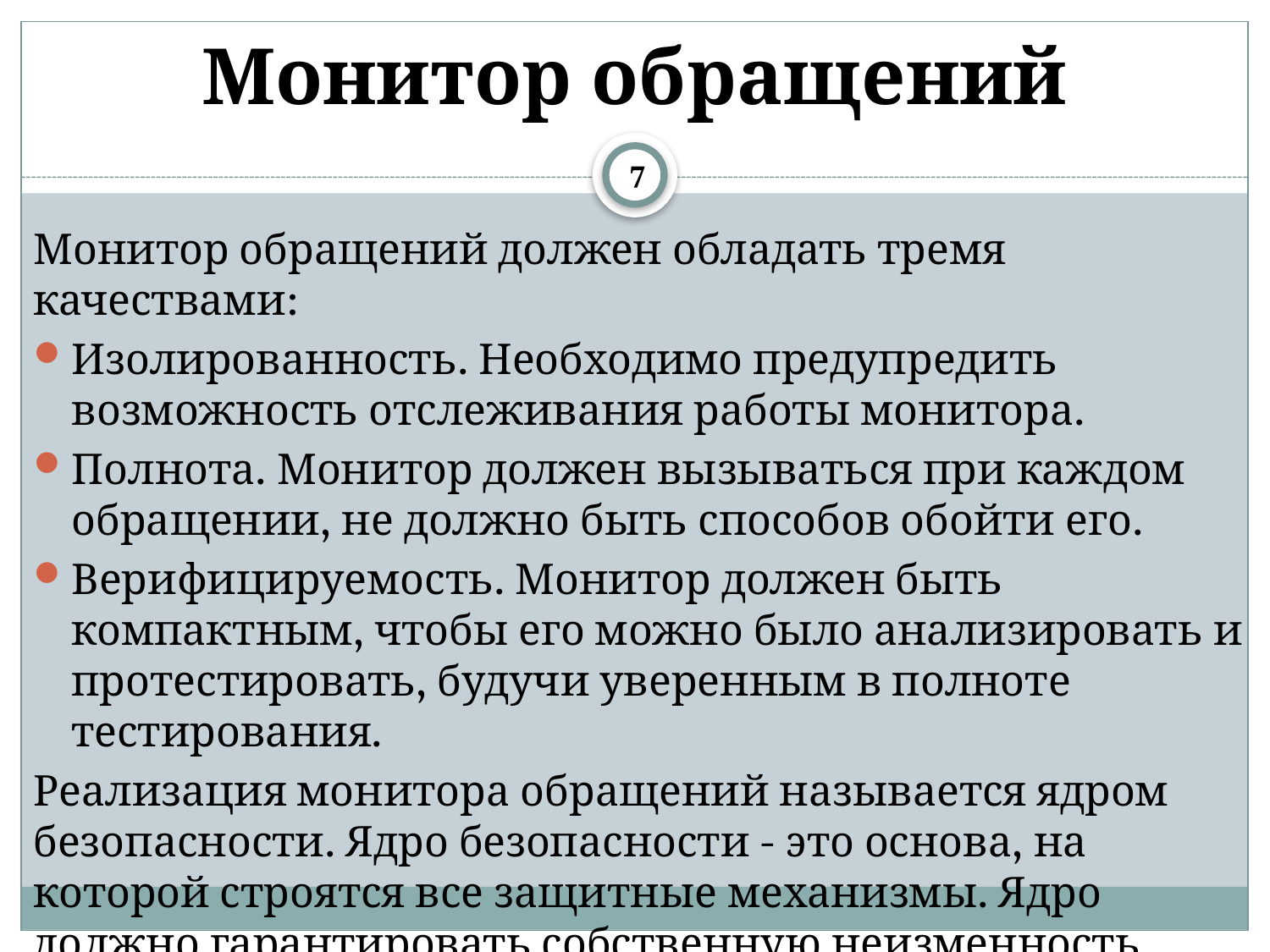

# Монитор обращений
7
Монитор обращений должен обладать тремя качествами:
Изолированность. Необходимо предупредить возможность отслеживания работы монитора.
Полнота. Монитор должен вызываться при каждом обращении, не должно быть способов обойти его.
Верифицируемость. Монитор должен быть компактным, чтобы его можно было анализировать и протестировать, будучи уверенным в полноте тестирования.
Реализация монитора обращений называется ядром безопасности. Ядро безопасности - это основа, на которой строятся все защитные механизмы. Ядро должно гарантировать собственную неизменность.